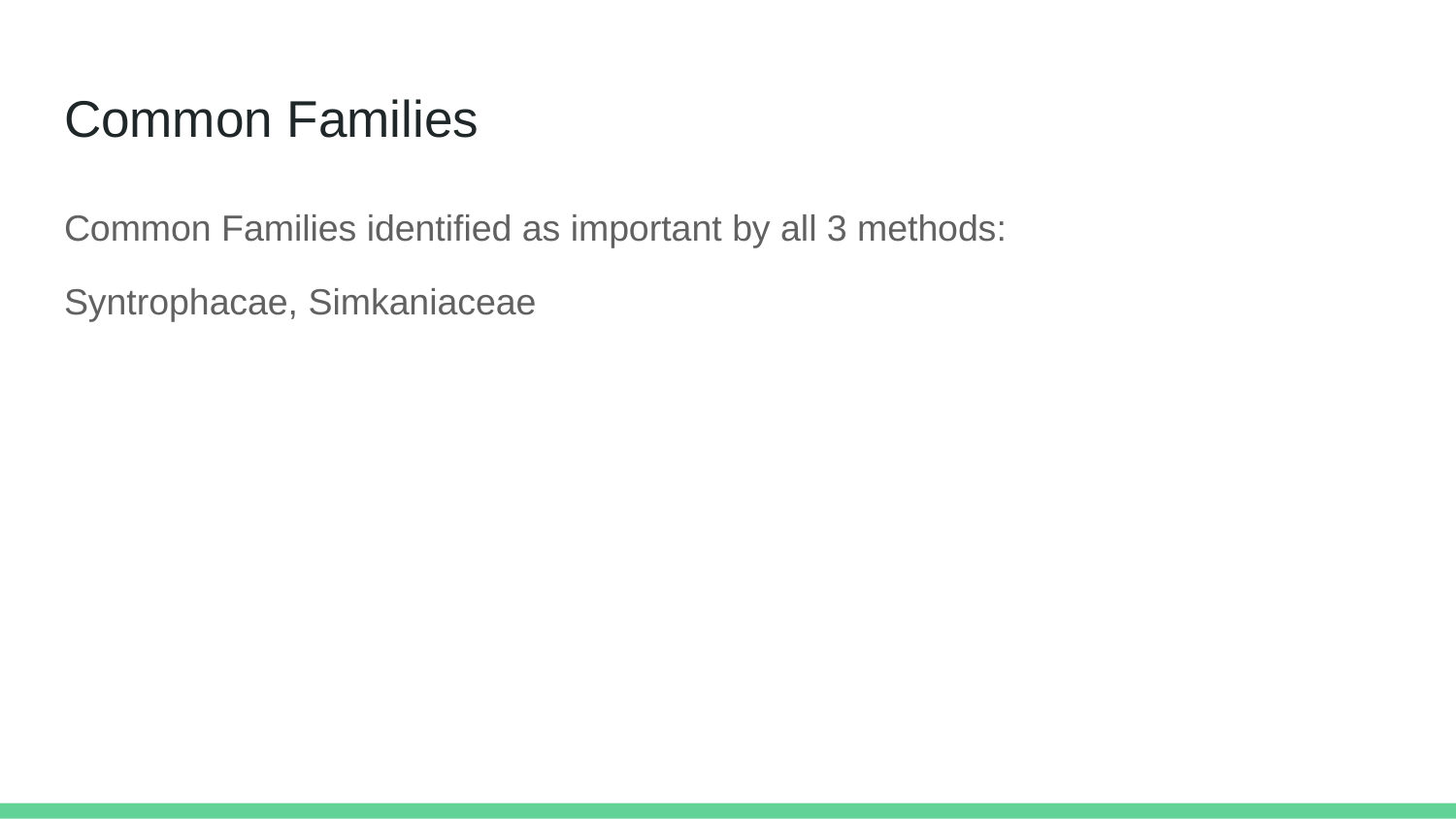

# Common Families
Common Families identified as important by all 3 methods:
Syntrophacae, Simkaniaceae